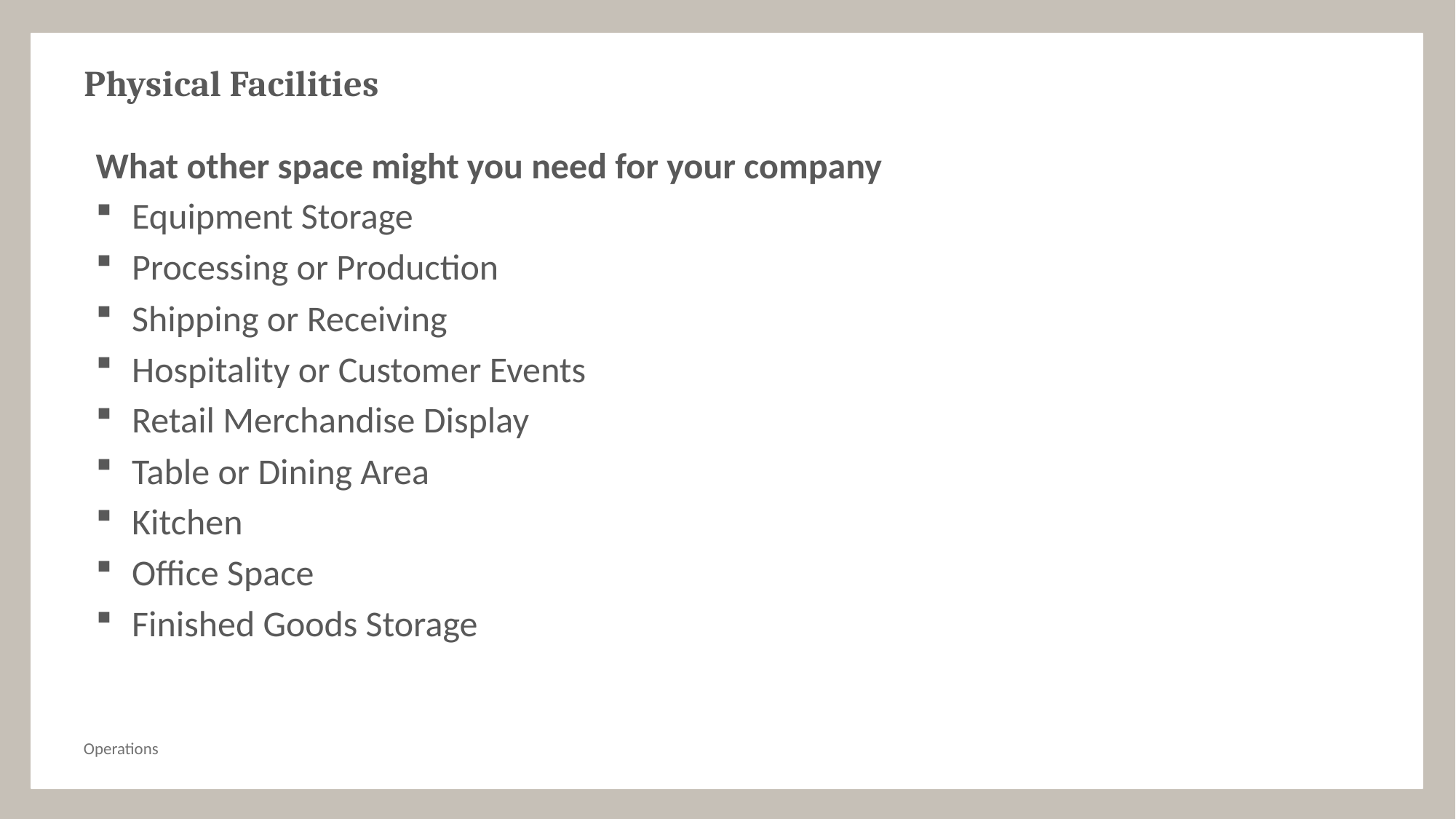

# Physical Facilities
What other space might you need for your company
 Equipment Storage
 Processing or Production
 Shipping or Receiving
 Hospitality or Customer Events
 Retail Merchandise Display
 Table or Dining Area
 Kitchen
 Office Space
 Finished Goods Storage

Operations